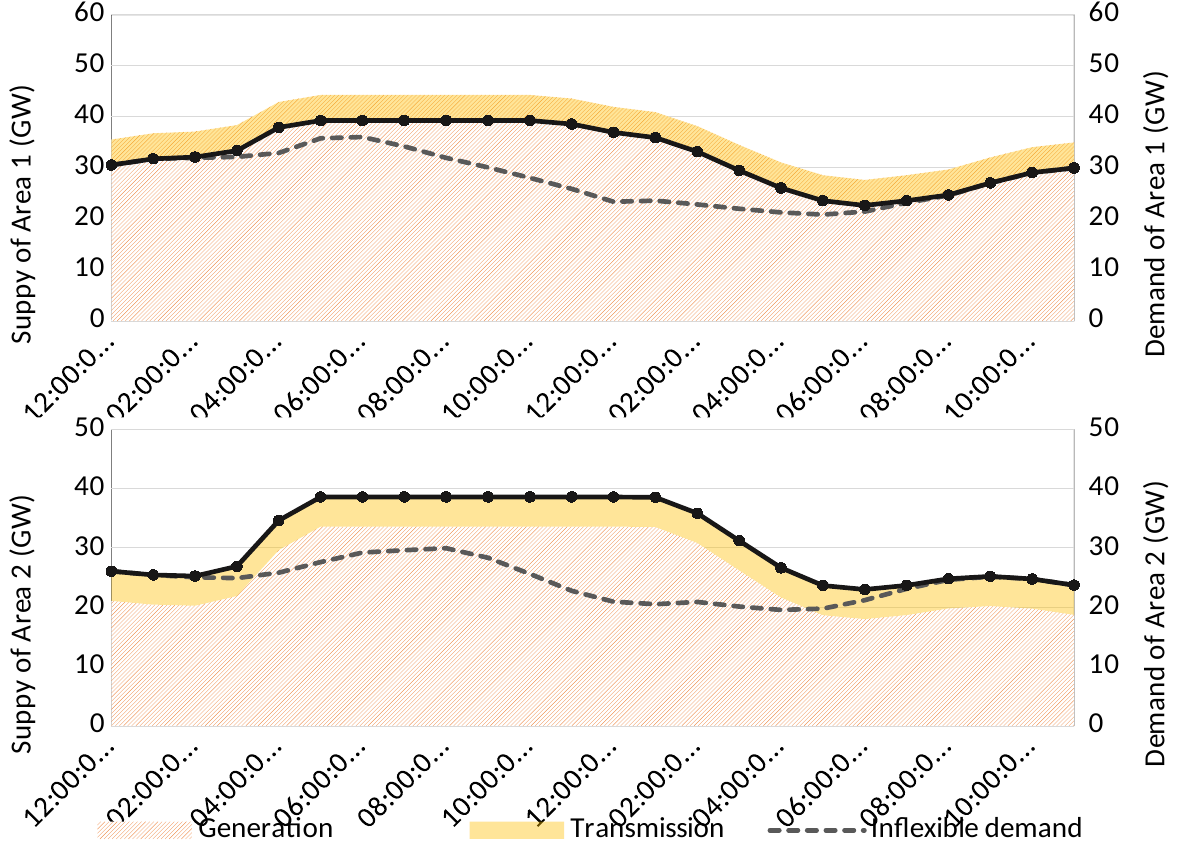

### Chart

| Category |  |  |  |  |
|---|---|---|---|---|
| 0.5 | 35.54499999997965 | -4.999999999979648 | 30.545 | 0.0 |
| 0.54166666666666663 | 36.763999999931634 | -4.9999999999672085 | 31.754 | 0.009999999964426827 |
| 0.58333333333333304 | 37.10899999874983 | -4.999999999960177 | 31.969 | 0.13999999878964944 |
| 0.625 | 38.36899999236057 | -4.999999999975158 | 32.134 | 1.2349999923854083 |
| 0.66666666666666696 | 42.908999847707044 | -4.999999999991819 | 32.914 | 4.9949998477152215 |
| 0.70833333333333304 | 44.27183496867491 | -4.999999999994137 | 35.786 | 3.485834968680771 |
| 0.75 | 44.27183508962099 | -4.999999999994135 | 36.037 | 3.234835089626862 |
| 0.79166666666666596 | 44.27183491851195 | -4.999999999994124 | 34.197 | 5.074834918517819 |
| 0.83333333333333304 | 44.27183459911658 | -4.999999999994119 | 31.96 | 7.31183459912246 |
| 0.875 | 44.27183423470007 | -4.999999999994117 | 30.085 | 9.186834234705954 |
| 0.91666666666666596 | 44.27182758759529 | -4.999999999994106 | 28.031000000000002 | 11.240827587601178 |
| 0.95833333333333304 | 43.57099931900112 | -4.99999999999429 | 25.866 | 12.704999319006829 |
| 1 | 41.942999801233874 | -4.999999999994664 | 23.358 | 13.58499980123921 |
| 1.0416666666666701 | 40.91199980437035 | -4.9999999999951 | 23.572 | 12.339999804375255 |
| 1.0833333333333299 | 38.164999913559996 | -4.99999999999431 | 22.82 | 10.344999913565688 |
| 1.125 | 34.484999962807166 | -4.999999999992544 | 21.98 | 7.504999962814619 |
| 1.1666666666666701 | 31.043999980775318 | -4.99999999998905 | 21.264 | 4.779999980786268 |
| 1.2083333333333299 | 28.55550004333103 | -4.999999999984684 | 20.829 | 2.7265000433463453 |
| 1.25 | 27.63199999091137 | -4.999999999983924 | 21.422 | 1.2099999909274488 |
| 1.2916666666666701 | 28.555499945532492 | -4.999999999984747 | 23.147000000000002 | 0.40849994554774294 |
| 1.3333333333333299 | 29.68000000138582 | -4.999999999986458 | 24.6 | 0.08000000139936446 |
| 1.375 | 32.03499999994396 | -4.999999999983957 | 27.025000000000002 | 0.009999999959998167 |
| 1.4166666666666701 | 34.05399999993863 | -4.9999999999753735 | 29.049 | 0.004999999963258138 |
| 1.4583333333333299 | 34.9669999999031 | -4.999999999945119 | 29.962 | 0.0049999999579799234 |

### Chart

| Category |  |  |  |  |
|---|---|---|---|---|
| 0.5 | 21.078000000020353 | 4.999999999979648 | 26.078 | 0.0 |
| 0.54166666666666663 | 20.443000000019346 | 4.9999999999672085 | 25.433 | 0.009999999986553498 |
| 0.58333333333333304 | 20.25599999910222 | 4.999999999960177 | 25.046 | 0.209999999062399 |
| 0.625 | 21.896999998140725 | 4.999999999975158 | 24.902 | 1.9949999981158781 |
| 0.66666666666666696 | 29.639999947082195 | 4.999999999991819 | 25.835 | 8.804999947074014 |
| 0.70833333333333304 | 33.60160379843845 | 4.999999999994137 | 27.613 | 10.988603798432584 |
| 0.75 | 33.601603885423415 | 4.999999999994135 | 29.218 | 9.383603885417546 |
| 0.79166666666666596 | 33.6016038992713 | 4.999999999994124 | 29.612000000000002 | 8.989603899265425 |
| 0.83333333333333304 | 33.60160390465364 | 4.999999999994119 | 29.955000000000002 | 8.646603904647765 |
| 0.875 | 33.60160387919342 | 4.999999999994117 | 28.338 | 10.263603879187533 |
| 0.91666666666666596 | 33.60160383320069 | 4.999999999994106 | 25.627 | 12.974603833194799 |
| 0.95833333333333304 | 33.601603758718866 | 4.99999999999429 | 22.766000000000002 | 15.83560375871315 |
| 1 | 33.60160357409154 | 4.999999999994664 | 20.925 | 17.676603574086204 |
| 1.0416666666666701 | 33.53416969902277 | 4.9999999999951 | 20.513 | 18.021169699017864 |
| 1.0833333333333299 | 30.841999882594386 | 4.99999999999431 | 20.887 | 14.954999882588698 |
| 1.125 | 26.220999967986323 | 4.999999999992544 | 20.111 | 11.109999967978867 |
| 1.1666666666666701 | 21.643999987219082 | 4.99999999998905 | 19.539 | 7.1049999872081315 |
| 1.2083333333333299 | 18.6619999371118 | 4.999999999984684 | 19.757 | 3.904999937096485 |
| 1.25 | 17.99399999026348 | 4.999999999983924 | 21.184 | 1.809999990247404 |
| 1.2916666666666701 | 18.680000058232185 | 4.999999999984747 | 23.095 | 0.5850000582169325 |
| 1.3333333333333299 | 19.794999999851523 | 4.999999999986458 | 24.625 | 0.1699999998379793 |
| 1.375 | 20.20400000063991 | 4.999999999983957 | 25.149 | 0.05500000062386229 |
| 1.4166666666666701 | 19.763000000024626 | 4.9999999999753735 | 24.758 | 0.005 |
| 1.4583333333333299 | 18.725000000054884 | 4.999999999945119 | 23.725 | 0.0 |